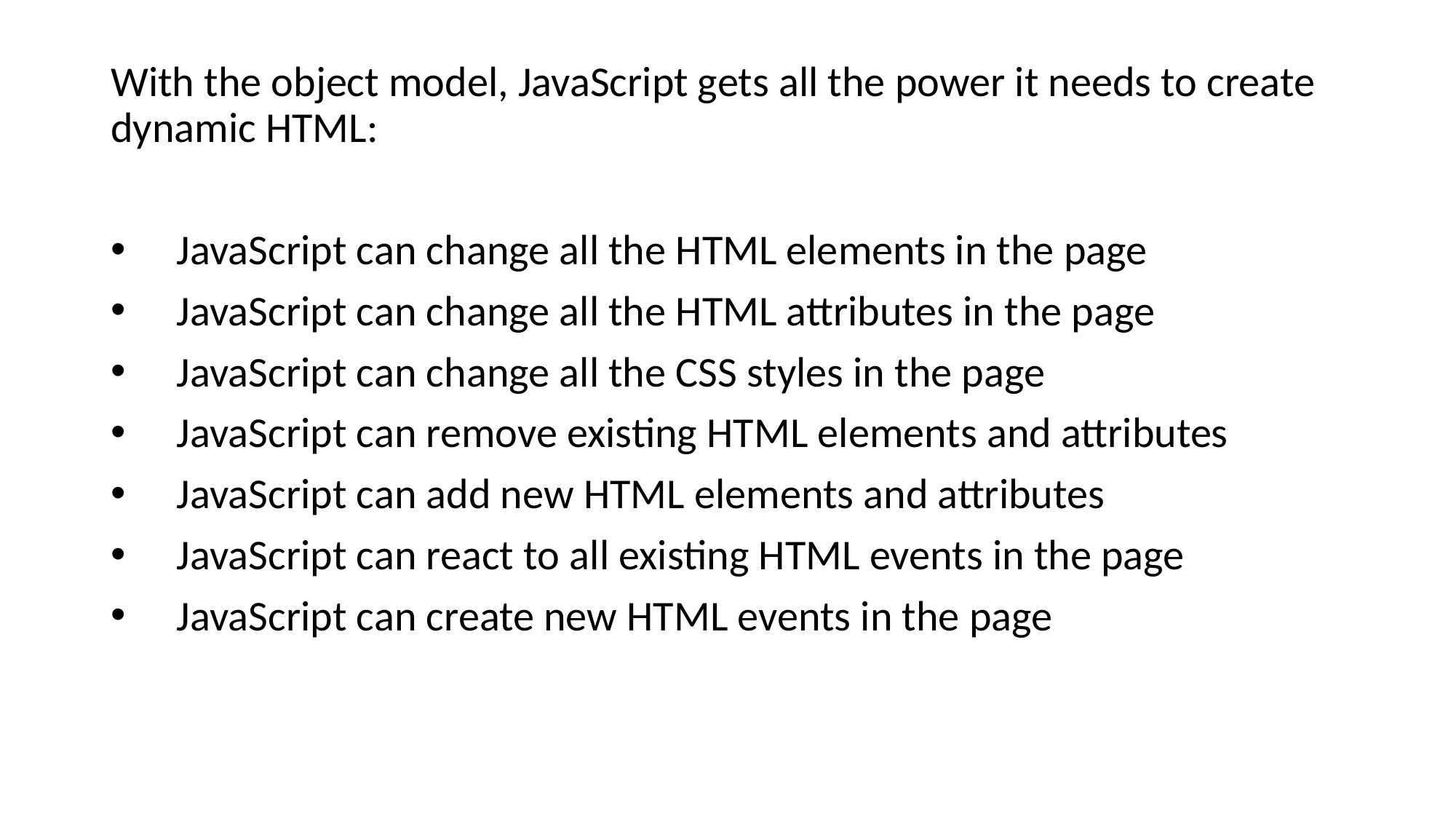

With the object model, JavaScript gets all the power it needs to create dynamic HTML:

    JavaScript can change all the HTML elements in the page
    JavaScript can change all the HTML attributes in the page
    JavaScript can change all the CSS styles in the page
    JavaScript can remove existing HTML elements and attributes
    JavaScript can add new HTML elements and attributes
    JavaScript can react to all existing HTML events in the page
    JavaScript can create new HTML events in the page